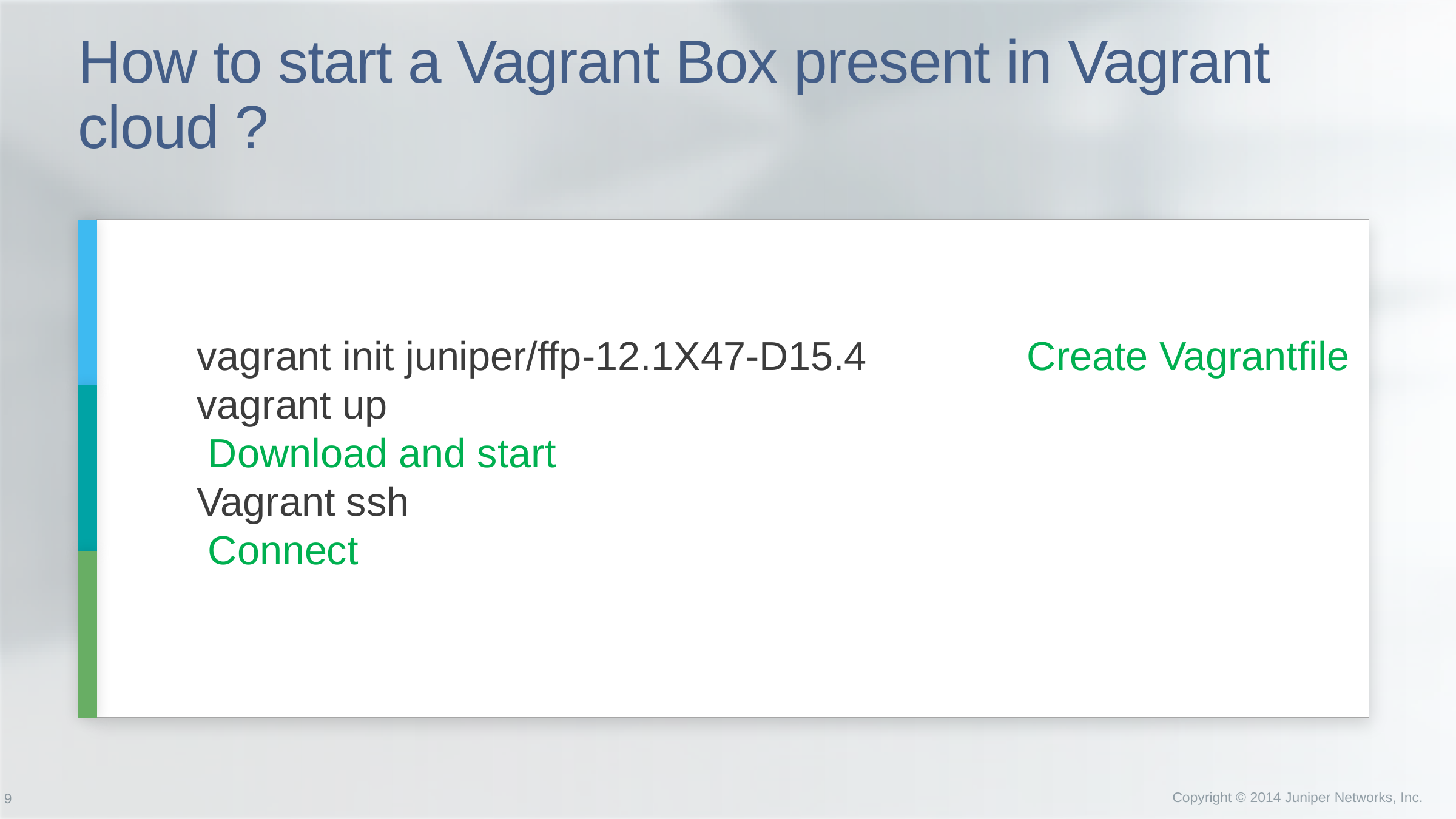

# How to start a Vagrant Box present in Vagrant cloud ?
	vagrant init juniper/ffp-12.1X47-D15.4		 Create Vagrantfile
	vagrant up 											 Download and start
	Vagrant ssh											 Connect